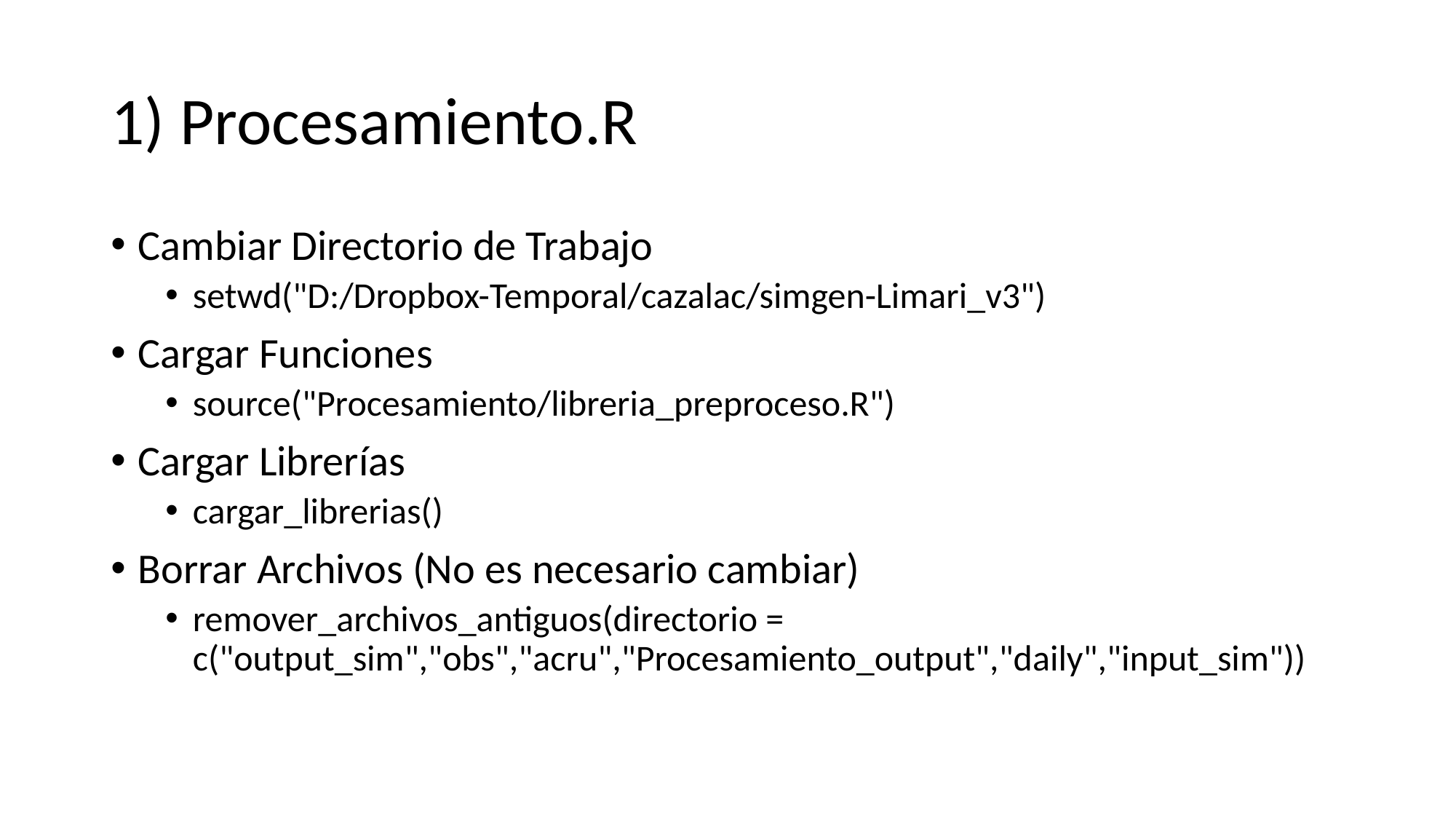

# 1) Procesamiento.R
Cambiar Directorio de Trabajo
setwd("D:/Dropbox-Temporal/cazalac/simgen-Limari_v3")
Cargar Funciones
source("Procesamiento/libreria_preproceso.R")
Cargar Librerías
cargar_librerias()
Borrar Archivos (No es necesario cambiar)
remover_archivos_antiguos(directorio = c("output_sim","obs","acru","Procesamiento_output","daily","input_sim"))